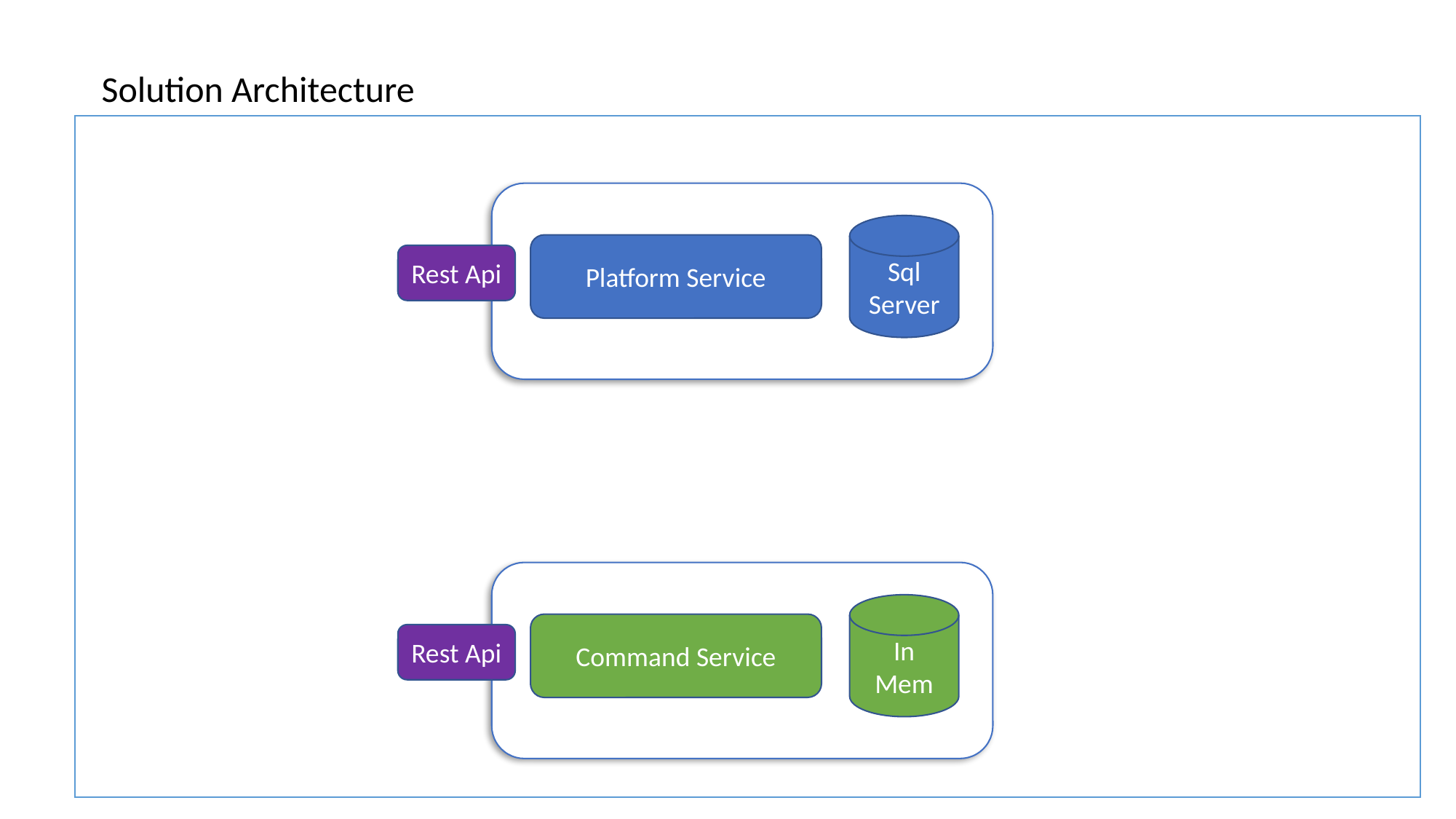

Solution Architecture

Sql
Server
Platform Service
Rest Api

In
Mem
Command Service
Rest Api